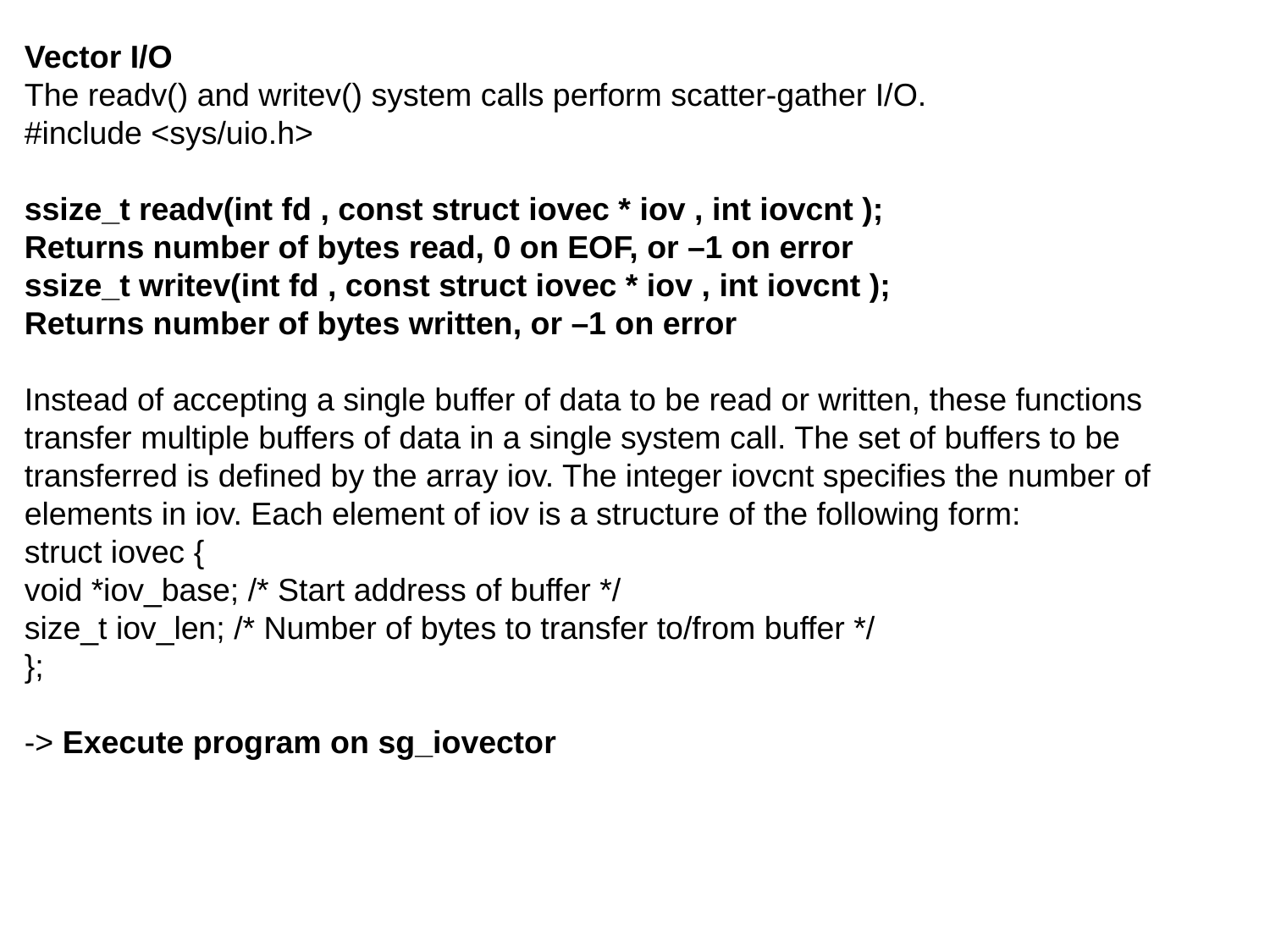

Vector I/O
The readv() and writev() system calls perform scatter-gather I/O.
#include <sys/uio.h>

ssize_t readv(int fd , const struct iovec * iov , int iovcnt );
Returns number of bytes read, 0 on EOF, or –1 on error
ssize_t writev(int fd , const struct iovec * iov , int iovcnt );
Returns number of bytes written, or –1 on error

Instead of accepting a single buffer of data to be read or written, these functions transfer multiple buffers of data in a single system call. The set of buffers to be
transferred is defined by the array iov. The integer iovcnt specifies the number of elements in iov. Each element of iov is a structure of the following form:
struct iovec {
void *iov_base; /* Start address of buffer */
size_t iov_len; /* Number of bytes to transfer to/from buffer */
};

-> Execute program on sg_iovector